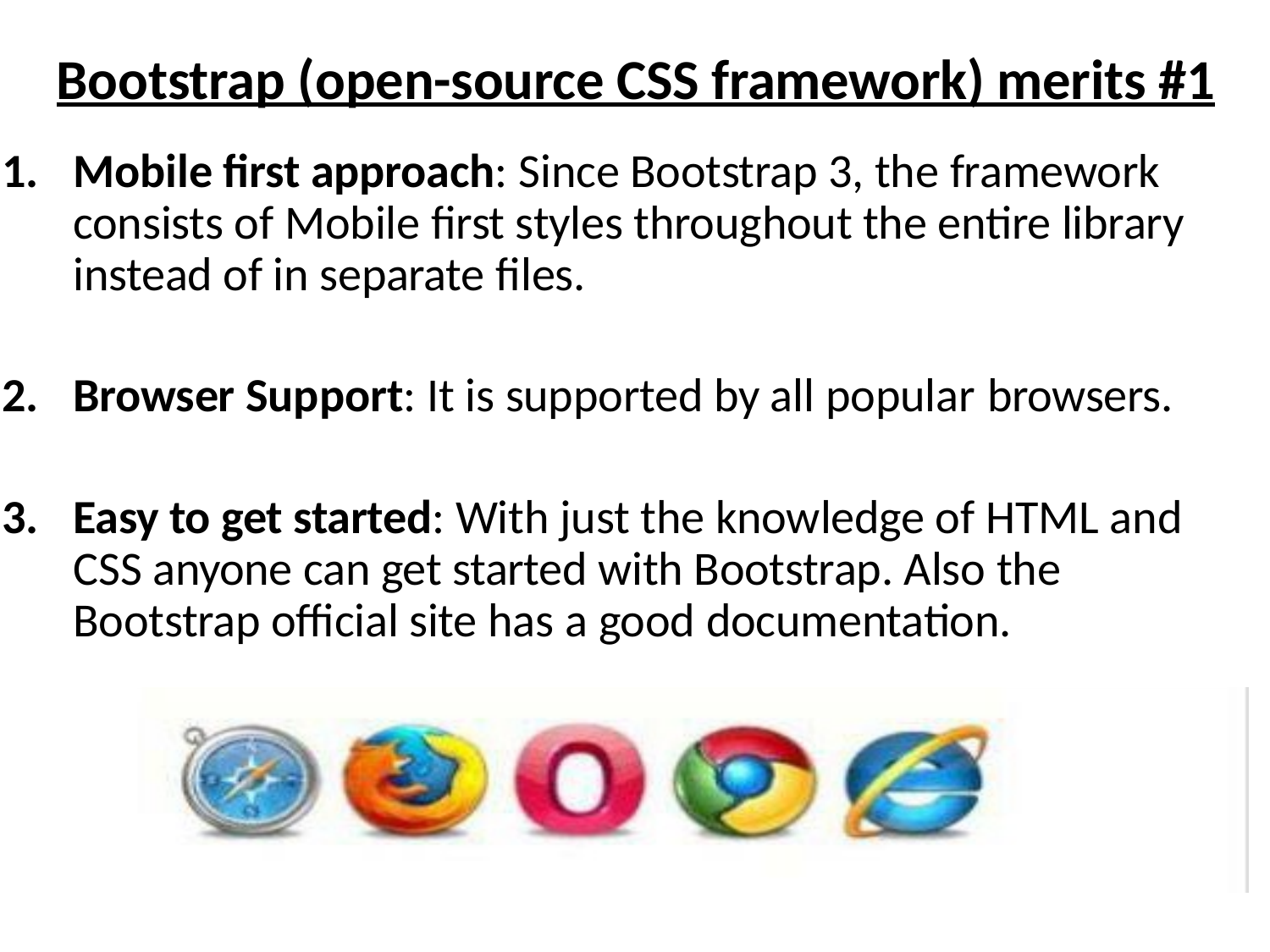

# Bootstrap (open-source CSS framework) merits #1
Mobile first approach: Since Bootstrap 3, the framework  consists of Mobile first styles throughout the entire library  instead of in separate files.

Browser Support: It is supported by all popular browsers.

Easy to get started: With just the knowledge of HTML and  CSS anyone can get started with Bootstrap. Also the  Bootstrap official site has a good documentation.